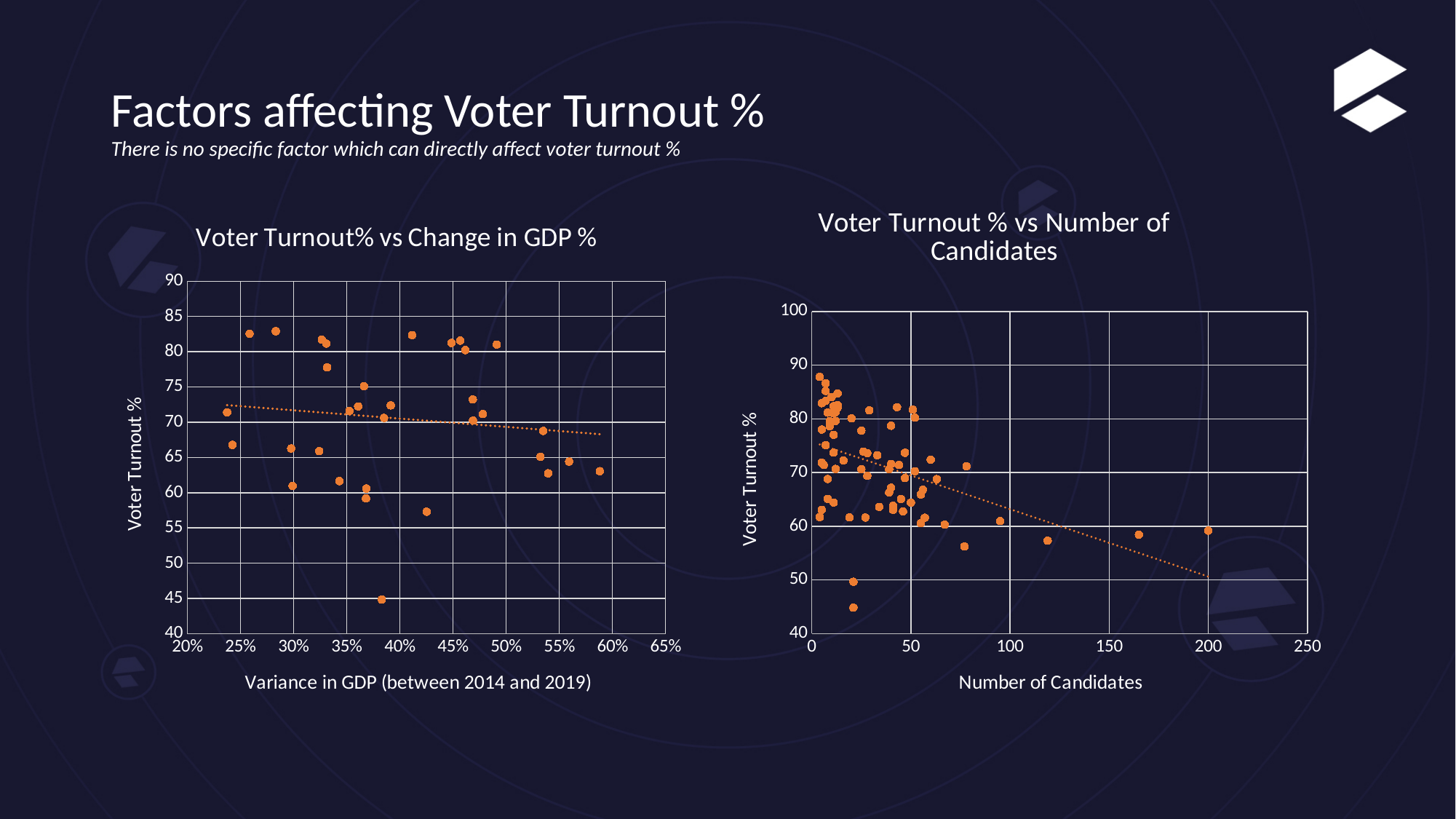

# Factors affecting Voter Turnout % There is no specific factor which can directly affect voter turnout %

### Chart: Voter Turnout% vs Change in GDP %

| Category | Voter Turnout% |
|---|---|

### Chart: Voter Turnout % vs Number of Candidates

| Category | Voter Turnout % |
|---|---|